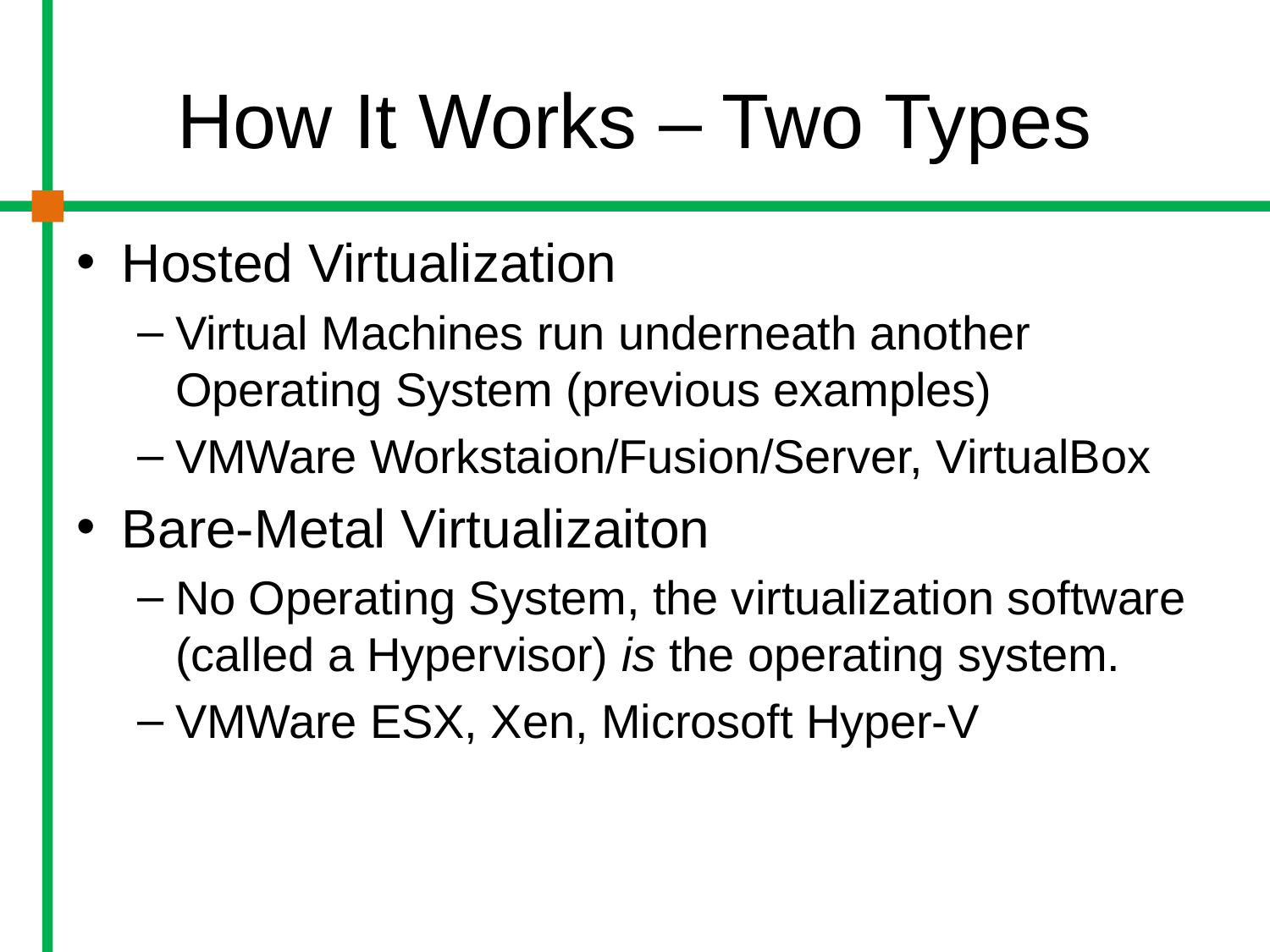

# How It Works – Two Types
Hosted Virtualization
Virtual Machines run underneath another Operating System (previous examples)
VMWare Workstaion/Fusion/Server, VirtualBox
Bare-Metal Virtualizaiton
No Operating System, the virtualization software (called a Hypervisor) is the operating system.
VMWare ESX, Xen, Microsoft Hyper-V